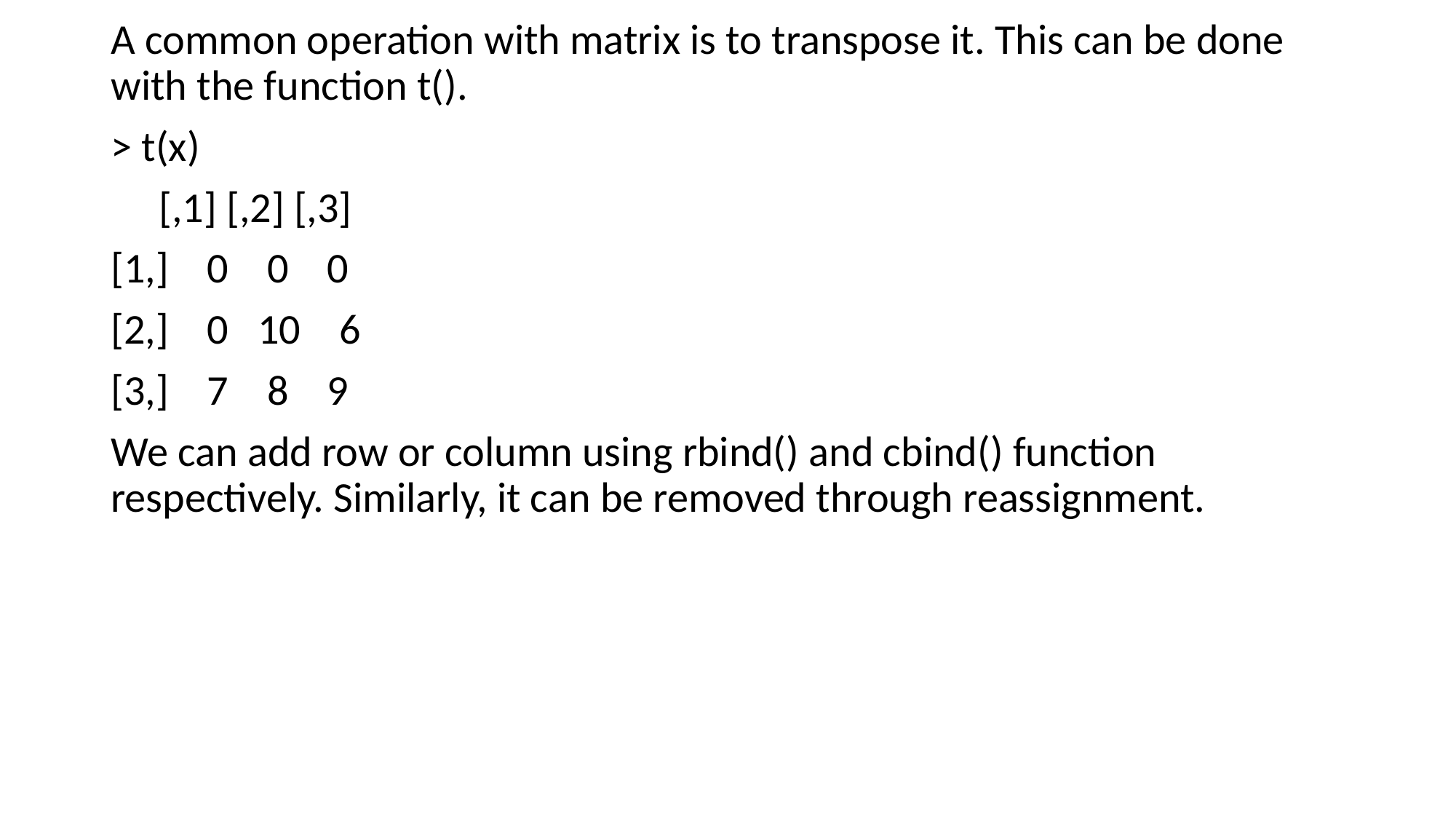

A common operation with matrix is to transpose it. This can be done with the function t().
> t(x)
     [,1] [,2] [,3]
[1,]    0    0    0
[2,]    0   10    6
[3,]    7    8    9
We can add row or column using rbind() and cbind() function respectively. Similarly, it can be removed through reassignment.